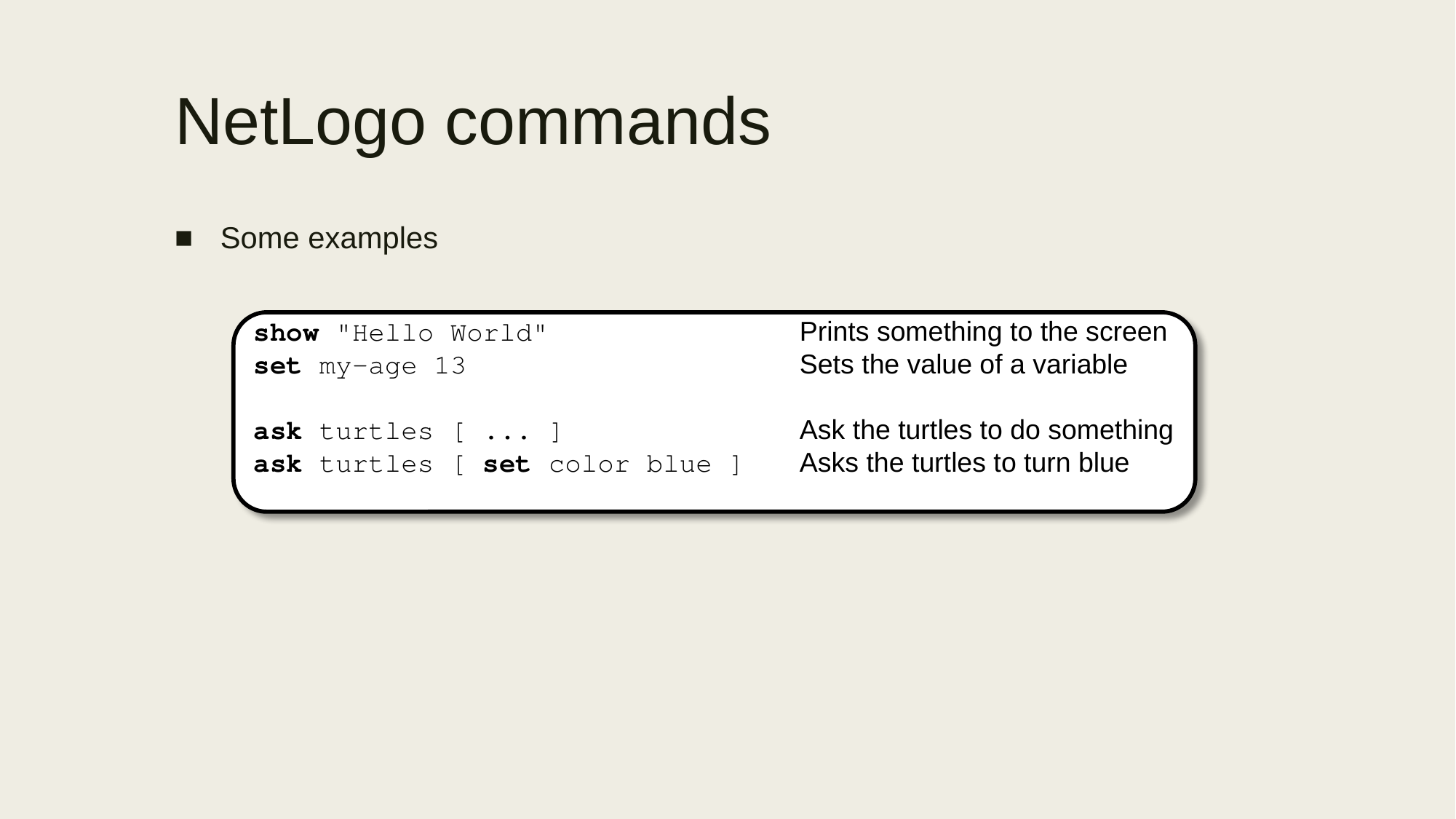

# NetLogo commands
Some examples

show "Hello World"			Prints something to the screen
set my-age 13				Sets the value of a variable
ask turtles [ ... ]			Ask the turtles to do something
ask turtles [ set color blue ]	Asks the turtles to turn blue